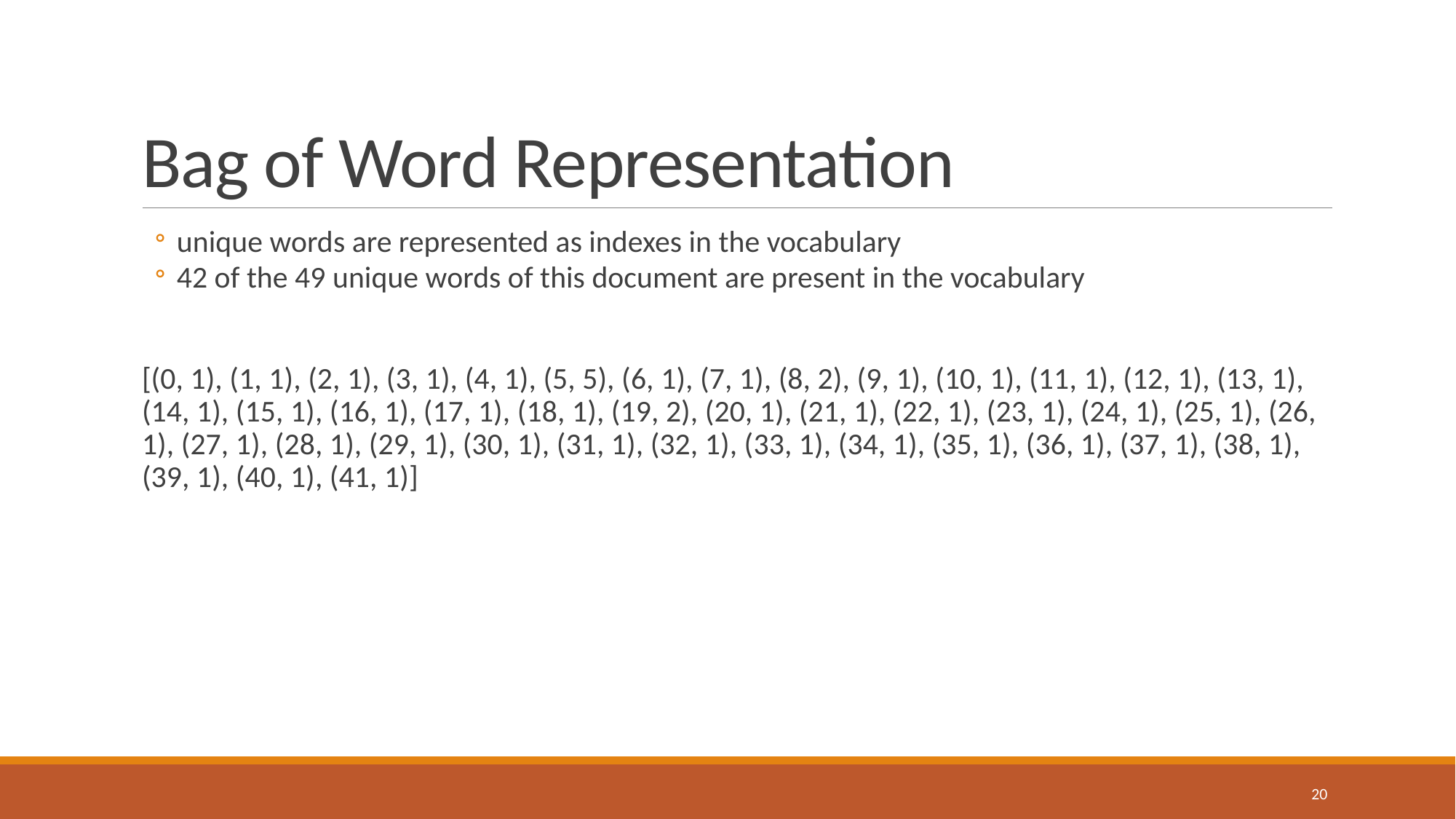

# Bag of Word Representation
unique words are represented as indexes in the vocabulary
42 of the 49 unique words of this document are present in the vocabulary

[(0, 1), (1, 1), (2, 1), (3, 1), (4, 1), (5, 5), (6, 1), (7, 1), (8, 2), (9, 1), (10, 1), (11, 1), (12, 1), (13, 1), (14, 1), (15, 1), (16, 1), (17, 1), (18, 1), (19, 2), (20, 1), (21, 1), (22, 1), (23, 1), (24, 1), (25, 1), (26, 1), (27, 1), (28, 1), (29, 1), (30, 1), (31, 1), (32, 1), (33, 1), (34, 1), (35, 1), (36, 1), (37, 1), (38, 1), (39, 1), (40, 1), (41, 1)]

20